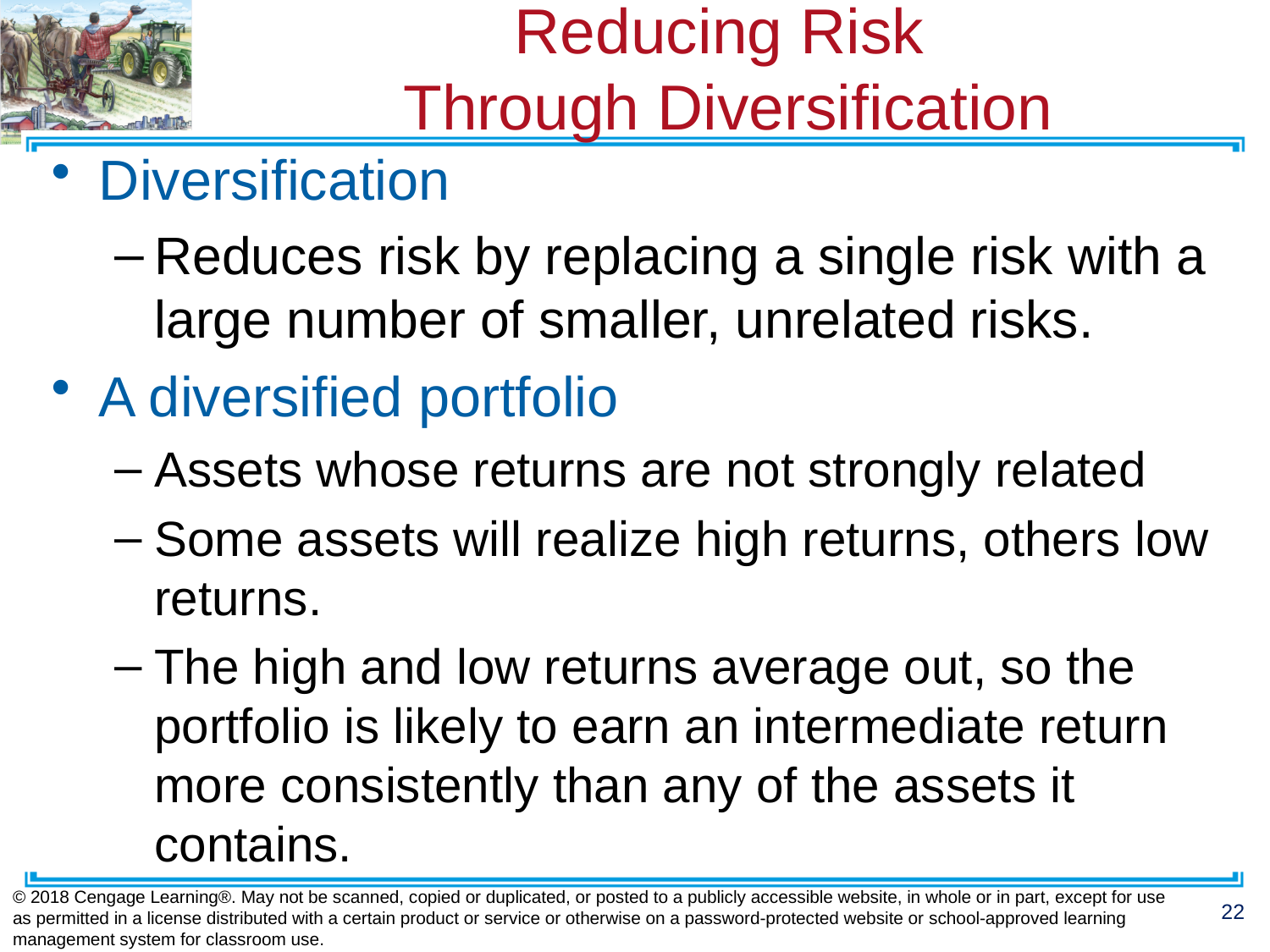

# Reducing Risk Through Diversification
Diversification
Reduces risk by replacing a single risk with a large number of smaller, unrelated risks.
A diversified portfolio
Assets whose returns are not strongly related
Some assets will realize high returns, others low returns.
The high and low returns average out, so the portfolio is likely to earn an intermediate return more consistently than any of the assets it contains.
© 2018 Cengage Learning®. May not be scanned, copied or duplicated, or posted to a publicly accessible website, in whole or in part, except for use as permitted in a license distributed with a certain product or service or otherwise on a password-protected website or school-approved learning management system for classroom use.
22